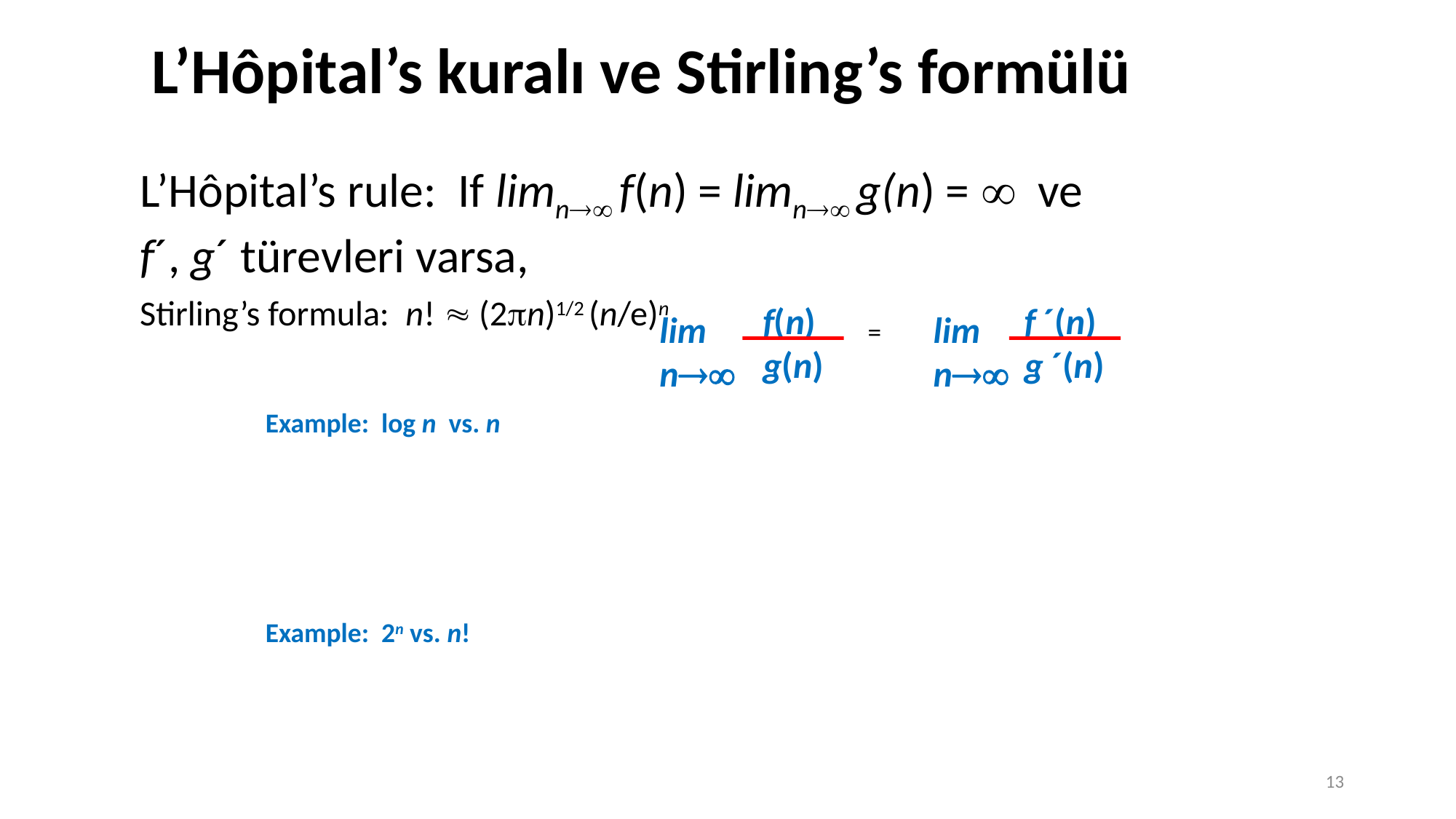

# L’Hôpital’s kuralı ve Stirling’s formülü
L’Hôpital’s rule:  If limn→∞ f(n) = limn→∞ g(n) = ∞  ve
f´, g´ türevleri varsa,
Stirling’s formula:  n! ≈ (2πn)1/2 (n/e)n

f(n)
g(n)

f ´(n)
g ´(n)

lim
n→∞
lim
n→∞
=
Example:  log n  vs. n
Example:  2n vs. n!
13